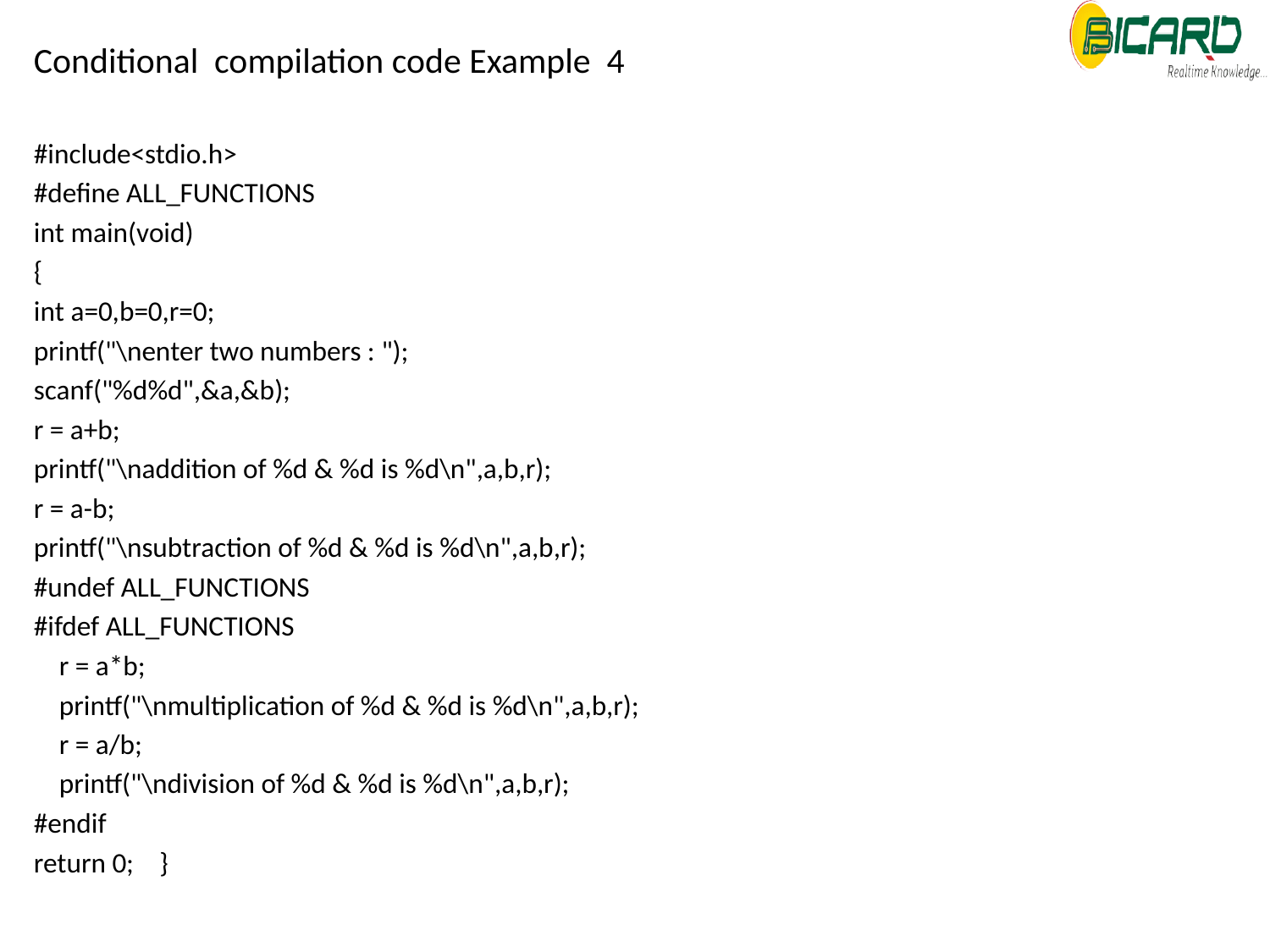

Conditional  compilation code Example  4

#include<stdio.h>
#define ALL_FUNCTIONS
int main(void)
{
int a=0,b=0,r=0;
printf("\nenter two numbers : ");
scanf("%d%d",&a,&b);
r = a+b;
printf("\naddition of %d & %d is %d\n",a,b,r);
r = a-b;
printf("\nsubtraction of %d & %d is %d\n",a,b,r);
#undef ALL_FUNCTIONS
#ifdef ALL_FUNCTIONS
    r = a*b;
    printf("\nmultiplication of %d & %d is %d\n",a,b,r);
    r = a/b;
    printf("\ndivision of %d & %d is %d\n",a,b,r);
#endif
return 0;    }